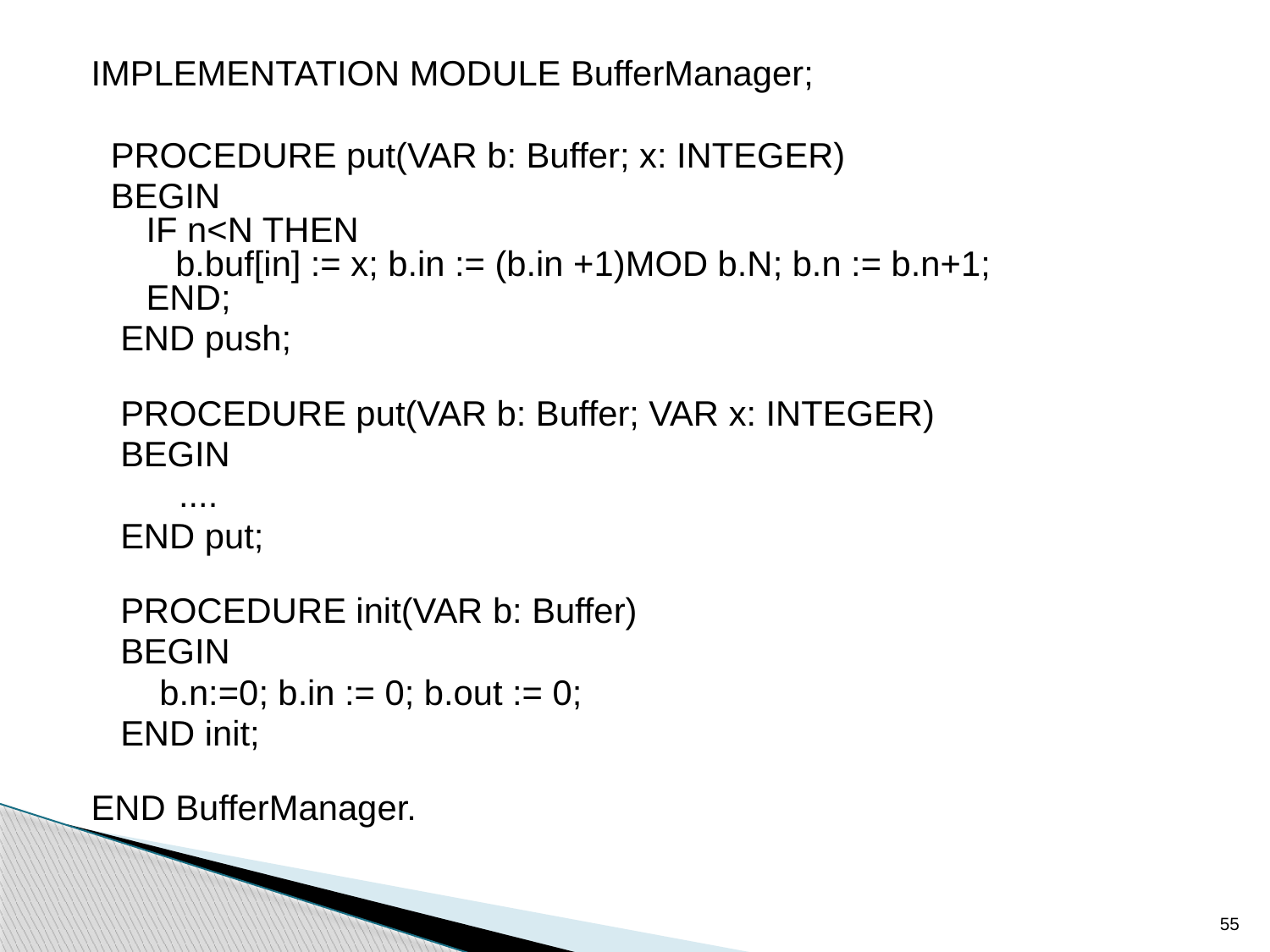

IMPLEMENTATION MODULE BufferManager;

  PROCEDURE put(VAR b: Buffer; x: INTEGER)
  BEGIN
  IF n<N THEN
     b.buf[in] := x; b.in := (b.in +1)MOD b.N; b.n := b.n+1;
  END;
   END push;
   PROCEDURE put(VAR b: Buffer; VAR x: INTEGER)
   BEGIN
         ....
   END put;
   PROCEDURE init(VAR b: Buffer)
   BEGIN
       b.n:=0; b.in := 0; b.out := 0;
   END init;
END BufferManager.
55